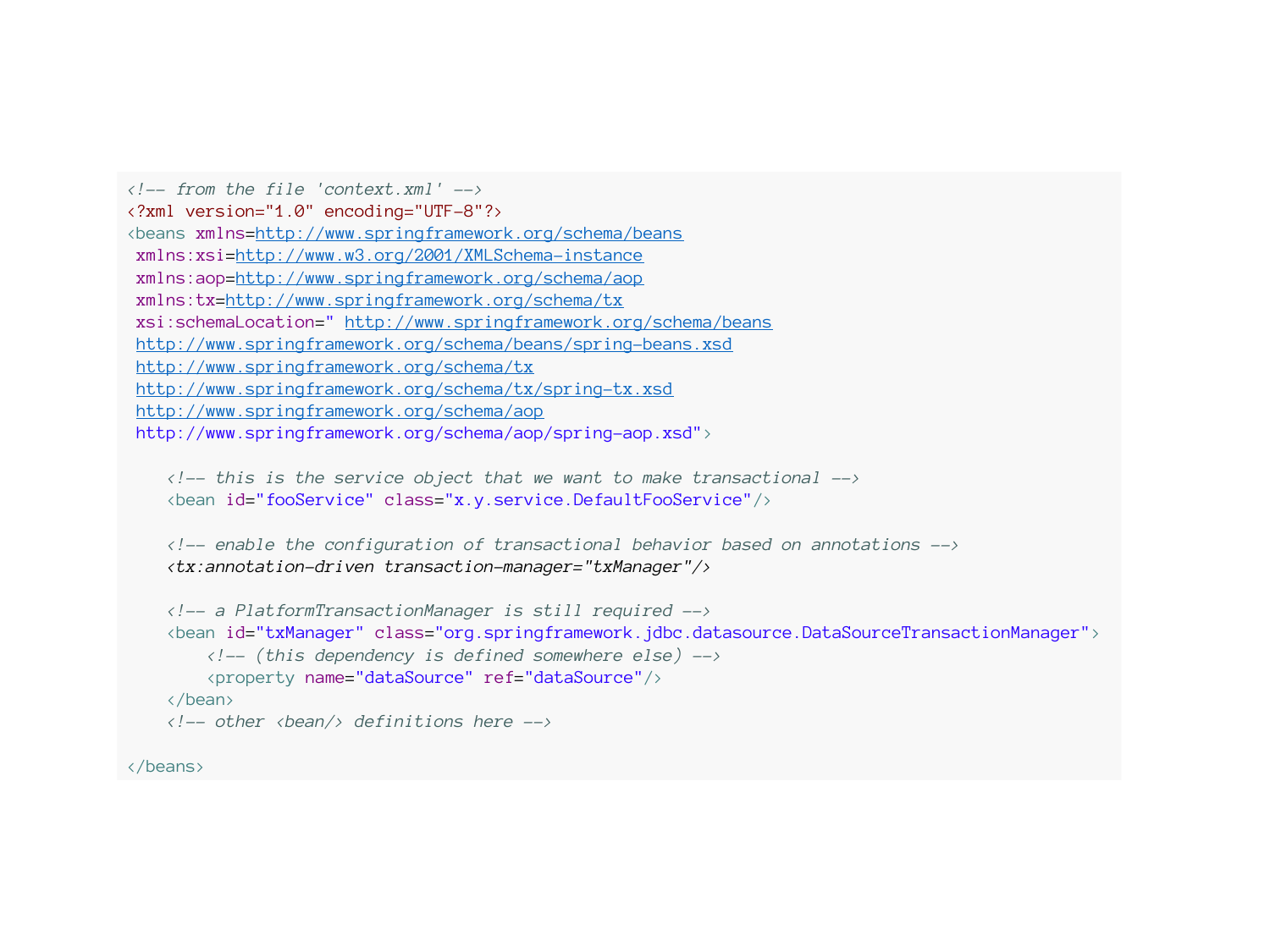

#
<!-- from the file 'context.xml' -->
<?xml version="1.0" encoding="UTF-8"?>
<beans xmlns=http://www.springframework.org/schema/beans
 xmlns:xsi=http://www.w3.org/2001/XMLSchema-instance
 xmlns:aop=http://www.springframework.org/schema/aop
 xmlns:tx=http://www.springframework.org/schema/tx
 xsi:schemaLocation=" http://www.springframework.org/schema/beans
 http://www.springframework.org/schema/beans/spring-beans.xsd
 http://www.springframework.org/schema/tx
 http://www.springframework.org/schema/tx/spring-tx.xsd
 http://www.springframework.org/schema/aop
 http://www.springframework.org/schema/aop/spring-aop.xsd">

    <!-- this is the service object that we want to make transactional -->
    <bean id="fooService" class="x.y.service.DefaultFooService"/>

    <!-- enable the configuration of transactional behavior based on annotations -->
    <tx:annotation-driven transaction-manager="txManager"/>

    <!-- a PlatformTransactionManager is still required -->
    <bean id="txManager" class="org.springframework.jdbc.datasource.DataSourceTransactionManager">
        <!-- (this dependency is defined somewhere else) -->
        <property name="dataSource" ref="dataSource"/>
    </bean>
    <!-- other <bean/> definitions here -->

</beans>